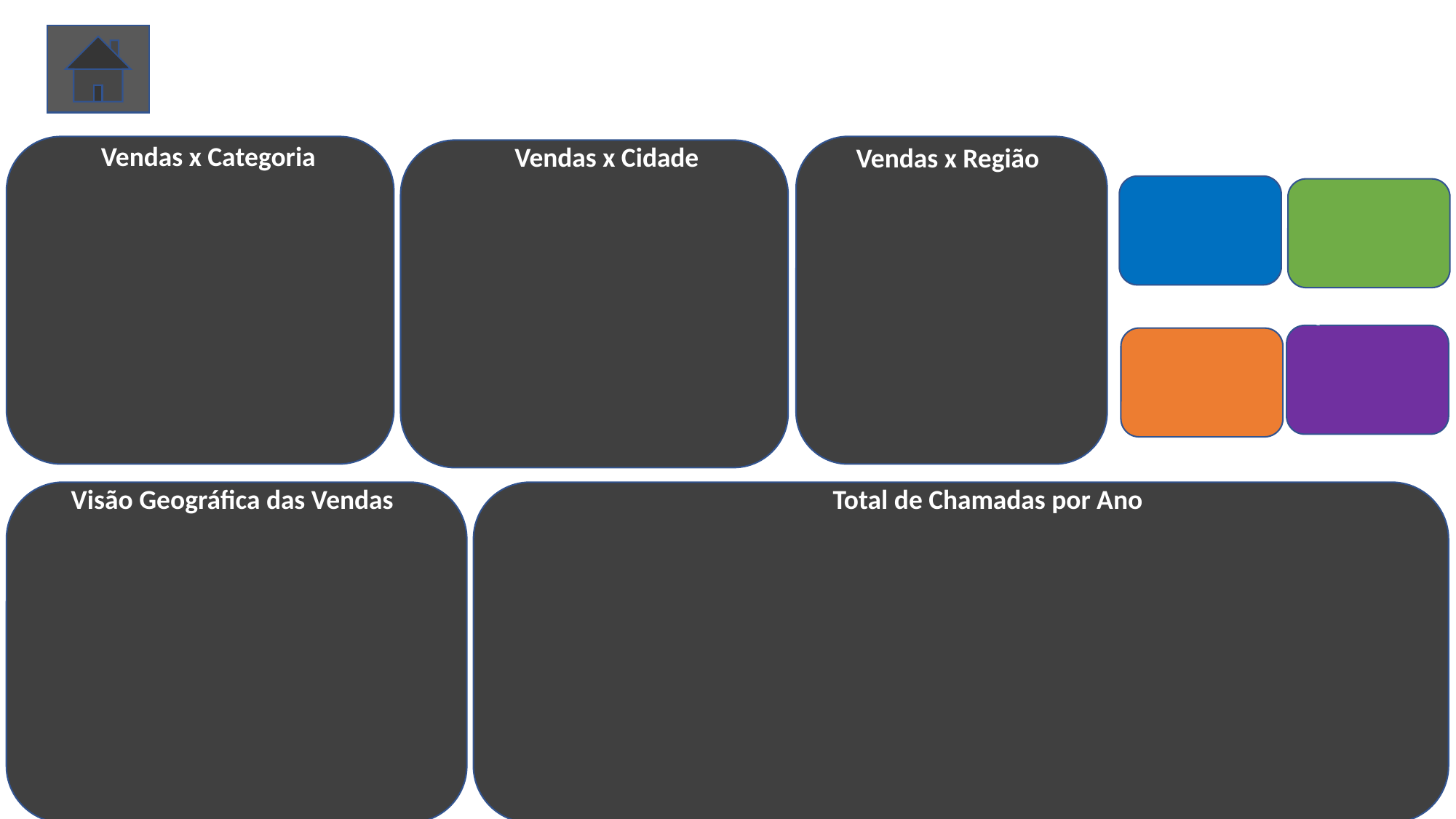

#
Período

Gerenciamento dos Produtos
Qtd de Clientes

Vendas x Região
Total de Produtos
Vendas x Cidade
Vendas x Categoria

Qtd de Vendas
Total de Cidades

Total de Chamadas por Ano

Visão Geográfica das Vendas